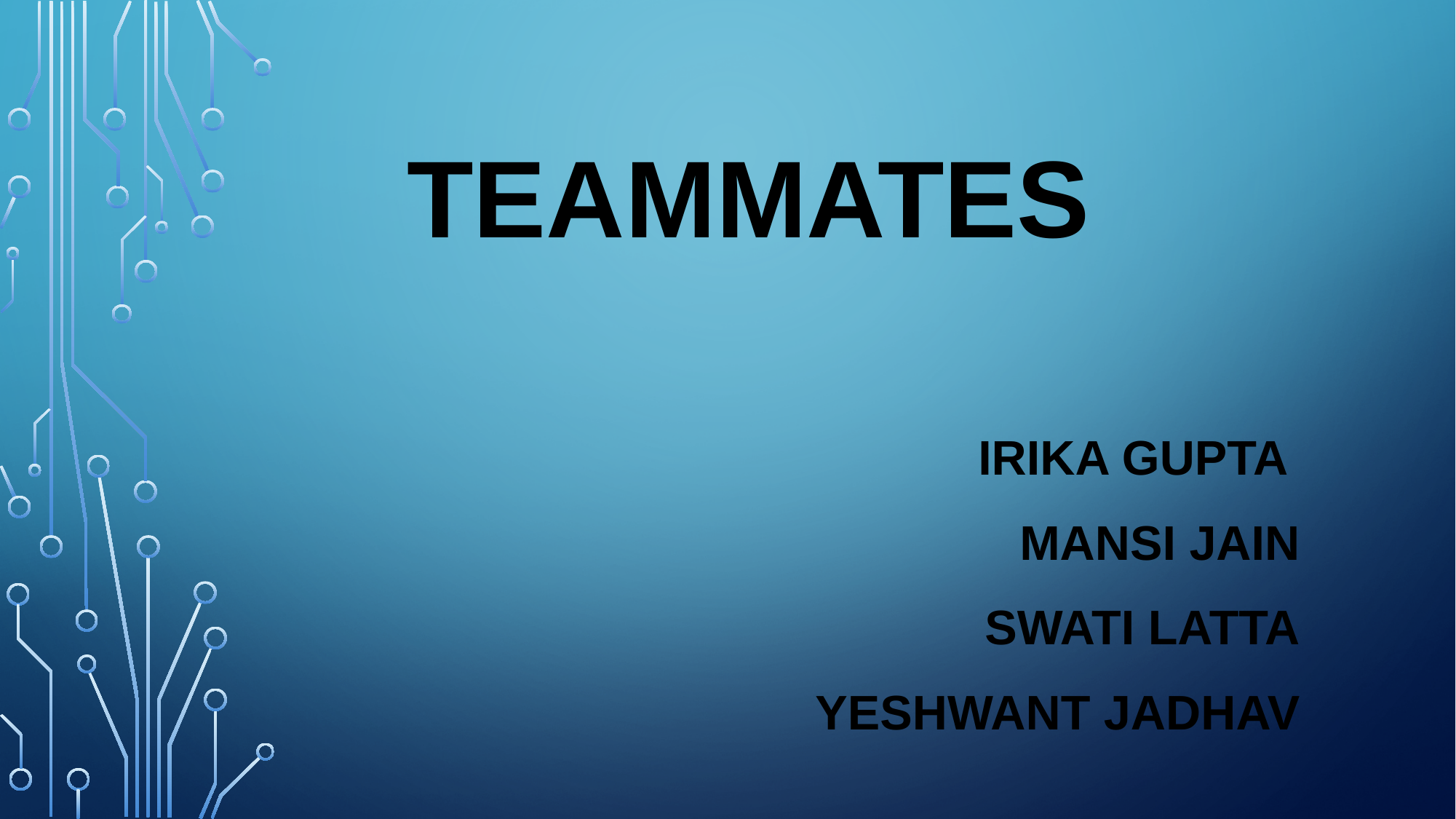

# TEAMMATES
IRIKA GUPTA
MANSI JAIN
SWATI LATTA
YESHWANT JADHAV